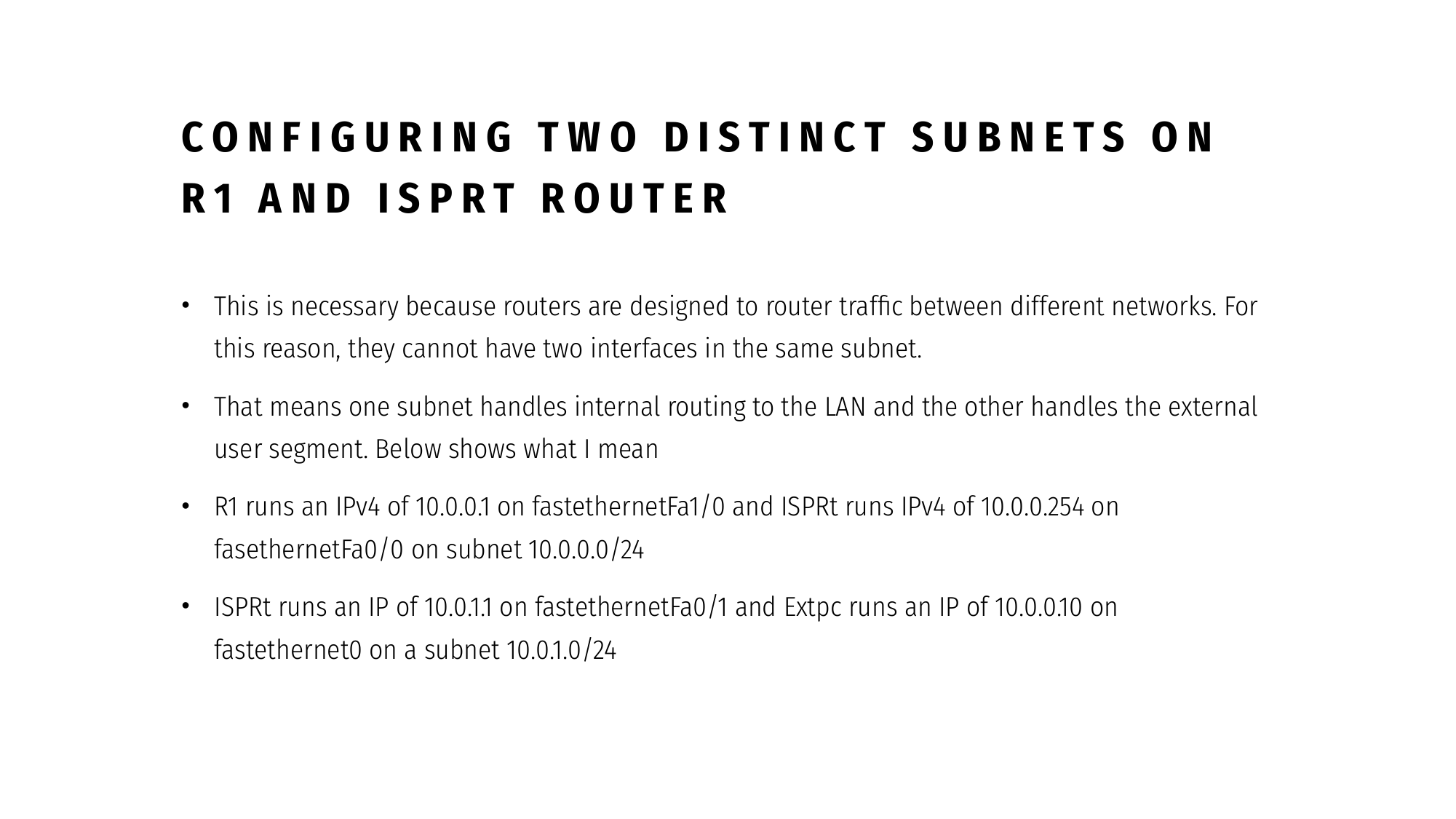

# CONFIGURING TWO DISTINCT SUBNETS ON R1 AND ISPRT ROUTER
This is necessary because routers are designed to router traffic between different networks. For this reason, they cannot have two interfaces in the same subnet.
That means one subnet handles internal routing to the LAN and the other handles the external user segment. Below shows what I mean
R1 runs an IPv4 of 10.0.0.1 on fastethernetFa1/0 and ISPRt runs IPv4 of 10.0.0.254 on fasethernetFa0/0 on subnet 10.0.0.0/24
ISPRt runs an IP of 10.0.1.1 on fastethernetFa0/1 and Extpc runs an IP of 10.0.0.10 on fastethernet0 on a subnet 10.0.1.0/24